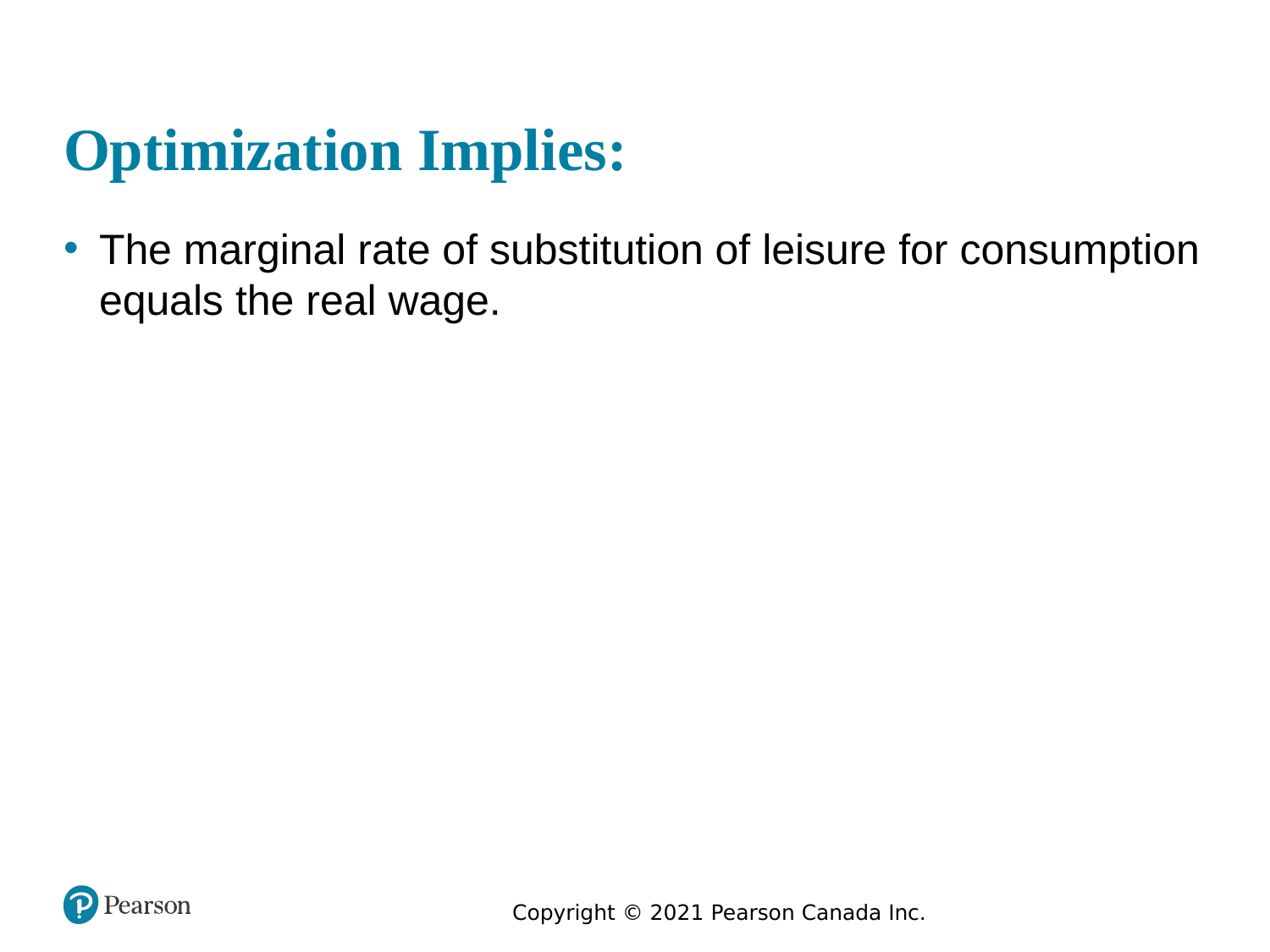

# Optimization Implies:
The marginal rate of substitution of leisure for consumption equals the real wage.